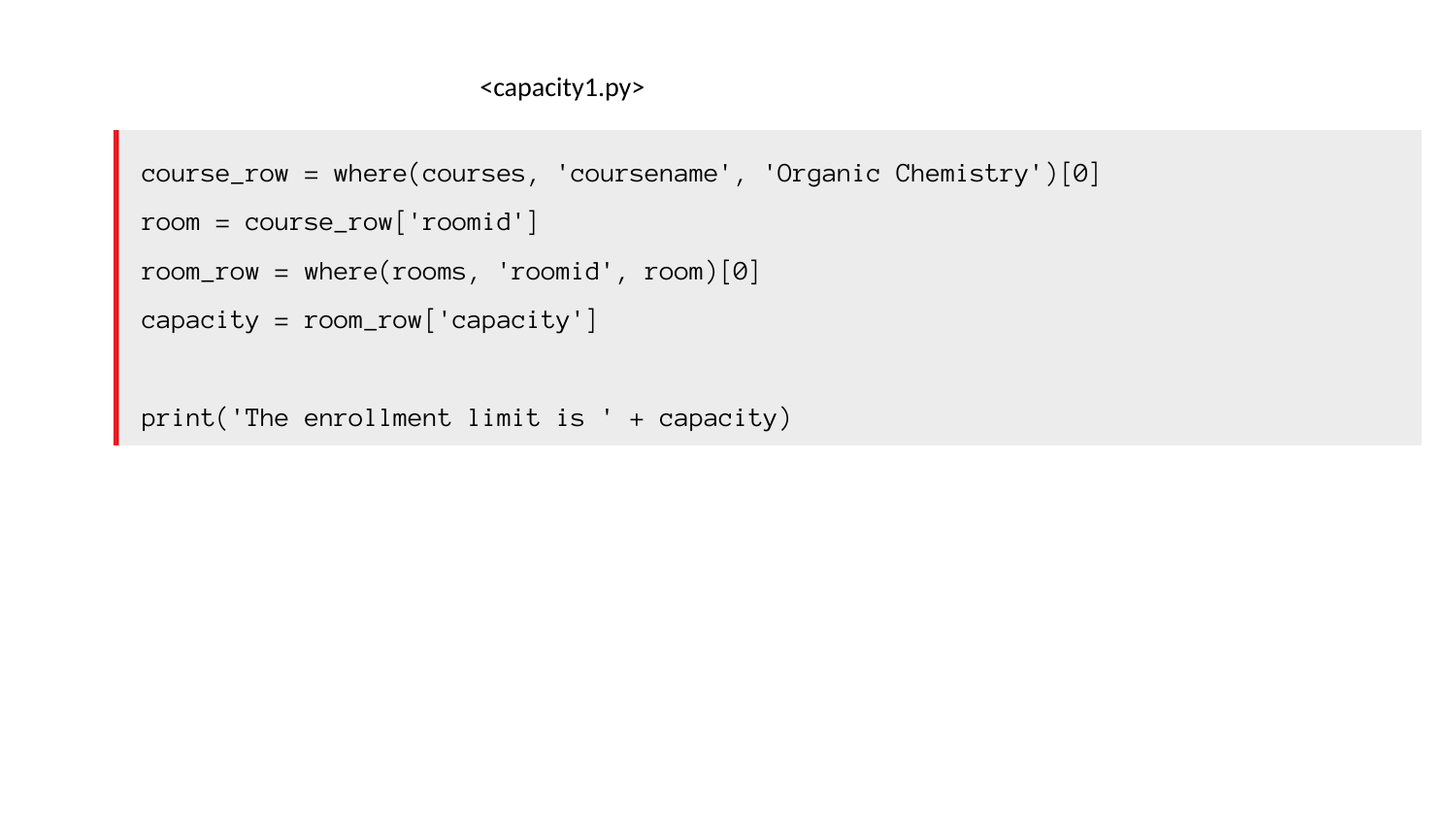

<capacity1.py>
course_row = where(courses, 'coursename', 'Organic Chemistry')[0]
room = course_row['roomid']
room_row = where(rooms, 'roomid', room)[0]
capacity = room_row['capacity']

print('The enrollment limit is ' + capacity)